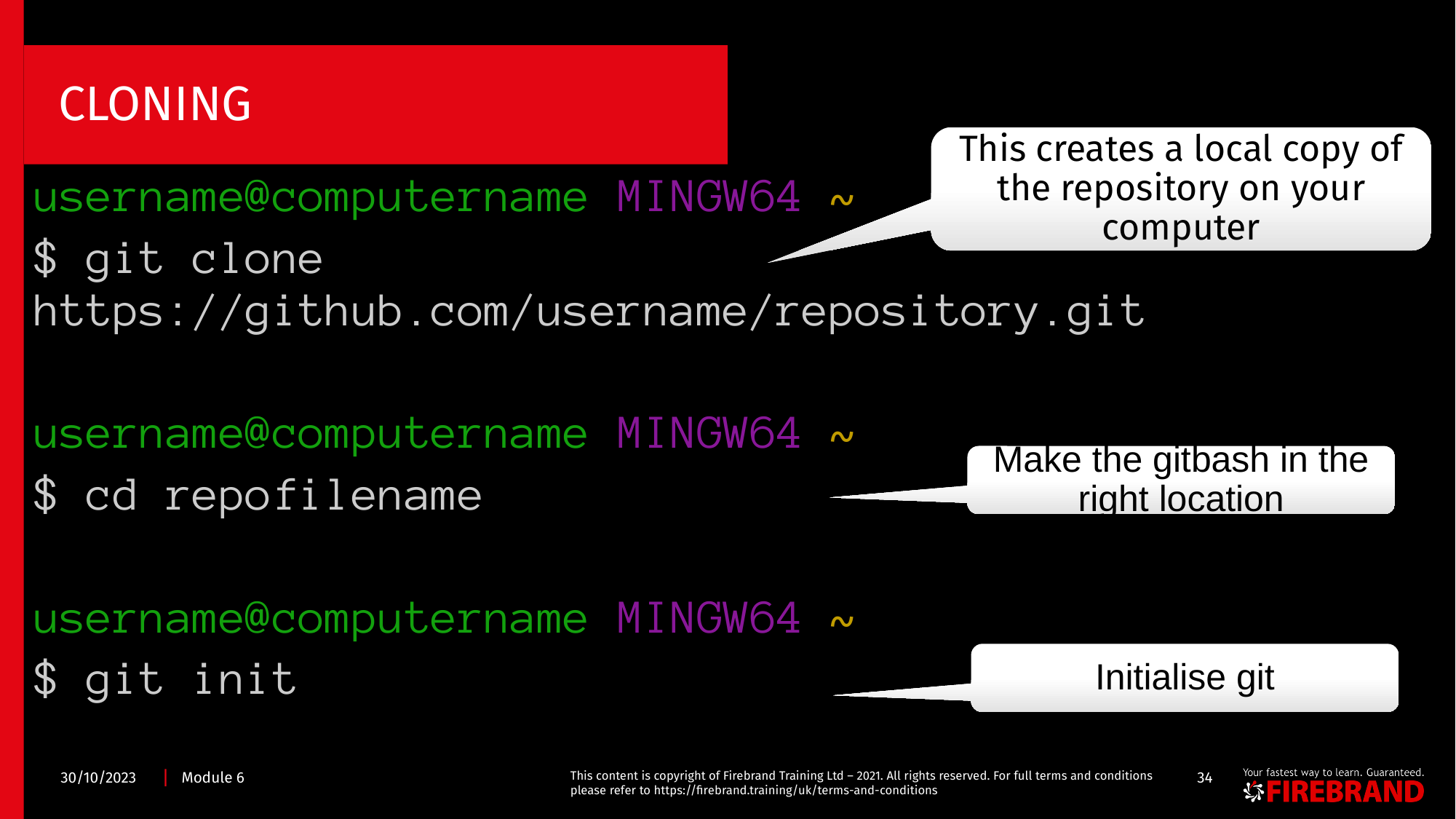

# Cloning
This creates a local copy of the repository on your computer
username@computername MINGW64 ~
$ git clone https://github.com/username/repository.git

username@computername MINGW64 ~
$ cd repofilename

username@computername MINGW64 ~
$ git init

Make the gitbash in the right location
Initialise git
30/10/2023
Module 6
34